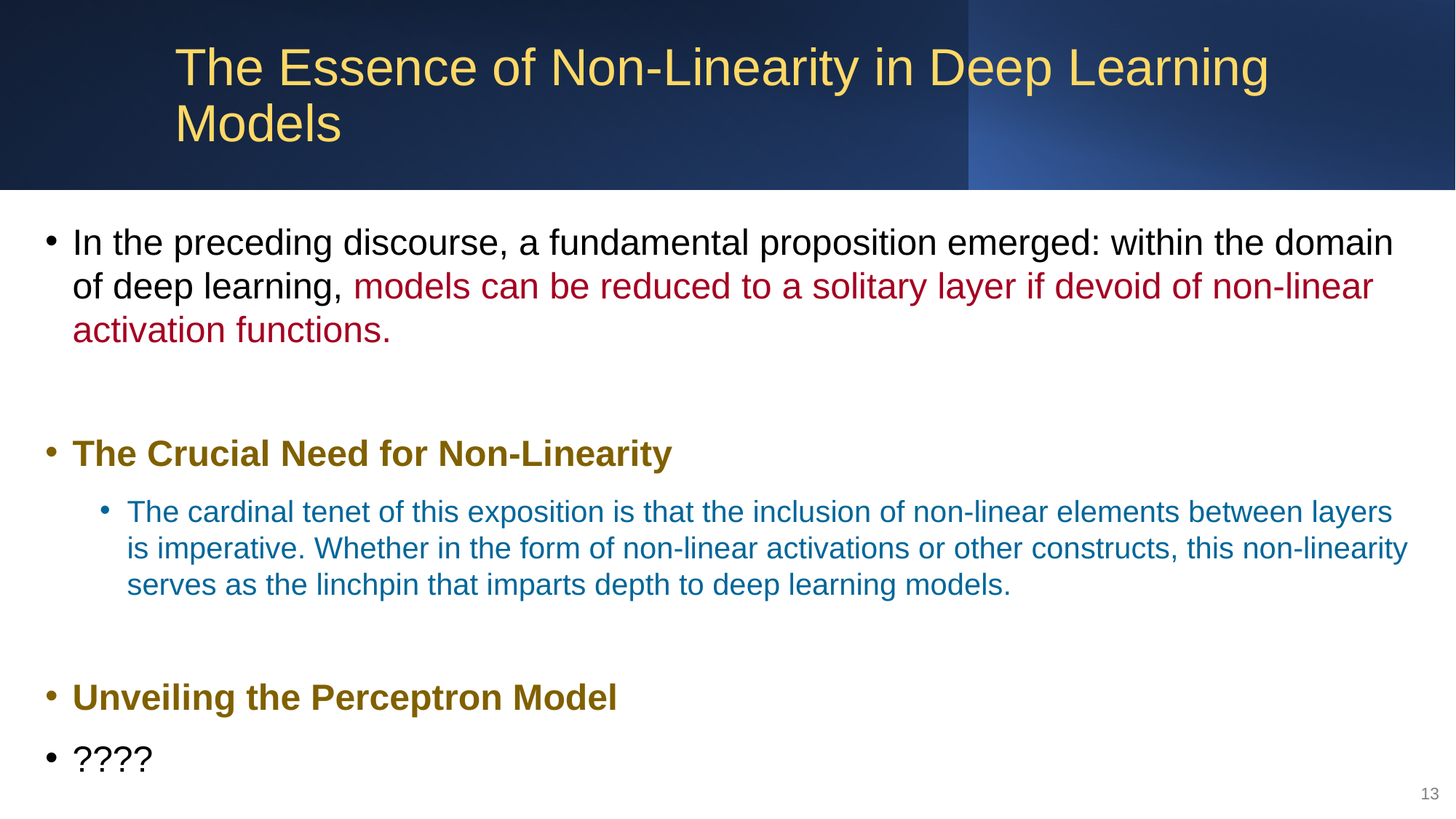

# The Essence of Non-Linearity in Deep Learning Models
In the preceding discourse, a fundamental proposition emerged: within the domain of deep learning, models can be reduced to a solitary layer if devoid of non-linear activation functions.

The Crucial Need for Non-Linearity
The cardinal tenet of this exposition is that the inclusion of non-linear elements between layers is imperative. Whether in the form of non-linear activations or other constructs, this non-linearity serves as the linchpin that imparts depth to deep learning models.

Unveiling the Perceptron Model
????
13